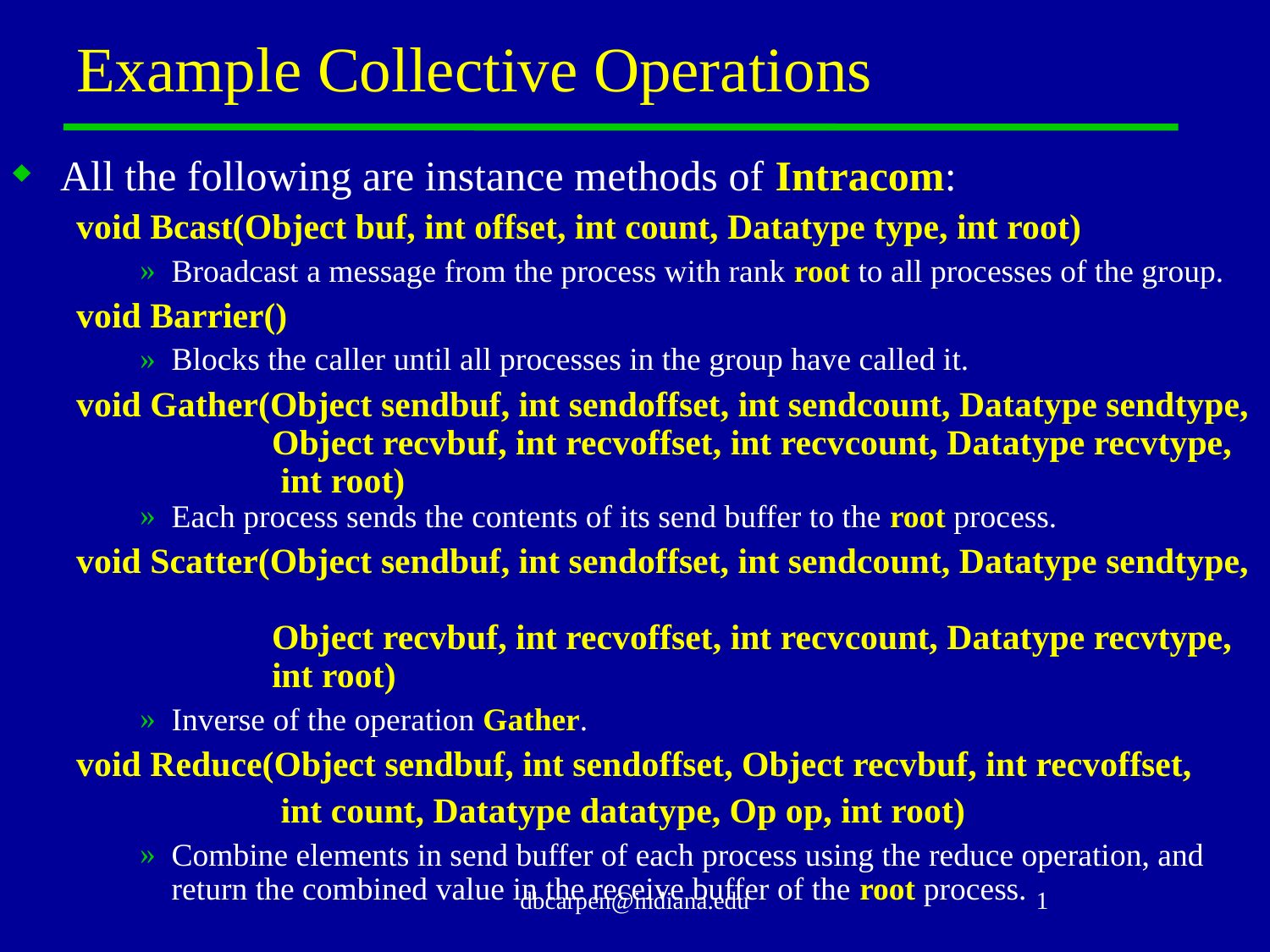

# Example Collective Operations
All the following are instance methods of Intracom:
void Bcast(Object buf, int offset, int count, Datatype type, int root)
Broadcast a message from the process with rank root to all processes of the group.
void Barrier()
Blocks the caller until all processes in the group have called it.
void Gather(Object sendbuf, int sendoffset, int sendcount, Datatype sendtype,
                      Object recvbuf, int recvoffset, int recvcount, Datatype recvtype,
                       int root)
Each process sends the contents of its send buffer to the root process.
void Scatter(Object sendbuf, int sendoffset, int sendcount, Datatype sendtype,
                      Object recvbuf, int recvoffset, int recvcount, Datatype recvtype,
                      int root)
Inverse of the operation Gather.
void Reduce(Object sendbuf, int sendoffset, Object recvbuf, int recvoffset,
                       int count, Datatype datatype, Op op, int root)
Combine elements in send buffer of each process using the reduce operation, and return the combined value in the receive buffer of the root process.